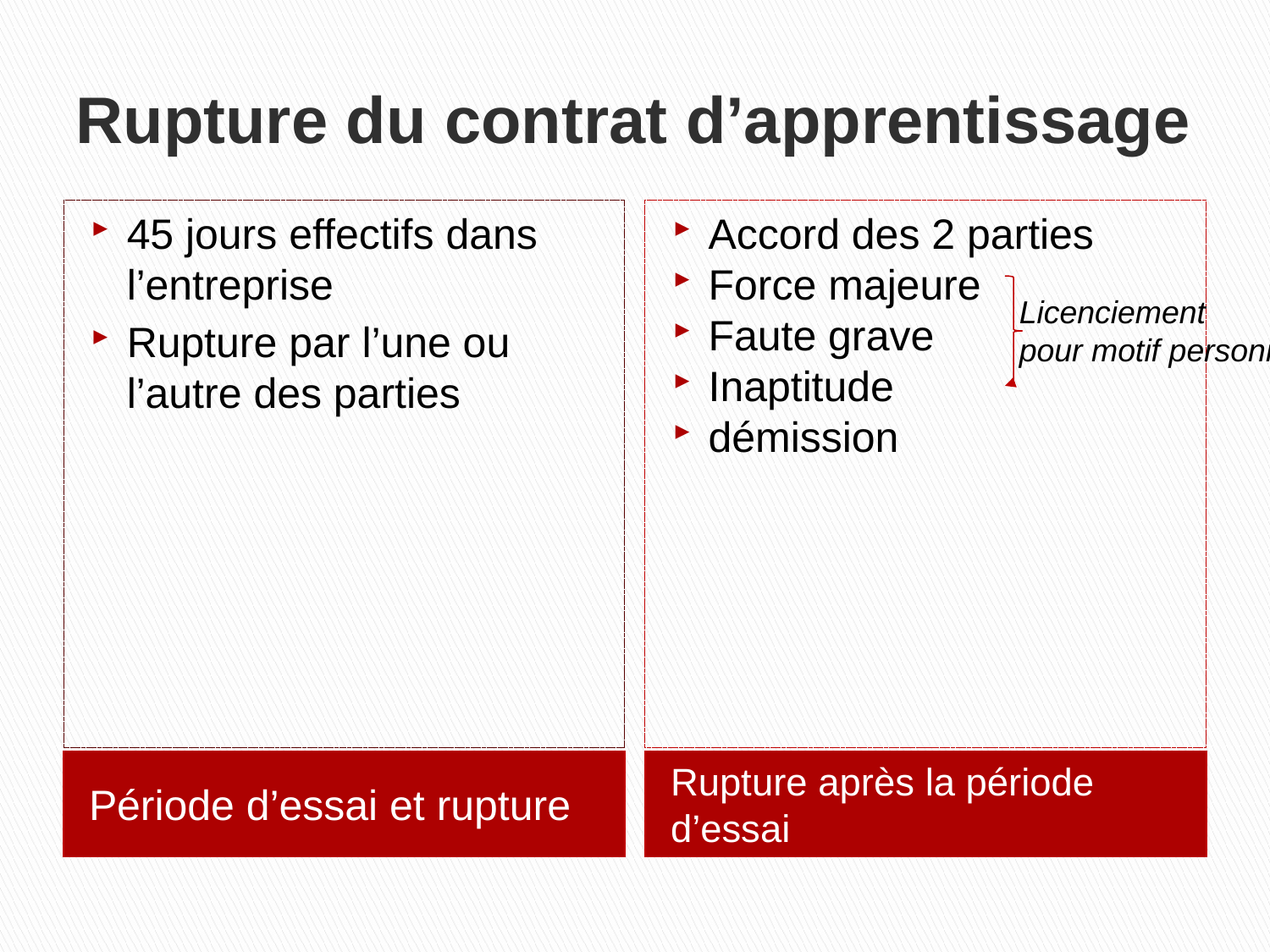

# Rupture du contrat d’apprentissage
45 jours effectifs dans l’entreprise
Rupture par l’une ou l’autre des parties
Accord des 2 parties
Force majeure
Faute grave
Inaptitude
démission

Licenciement
pour motif personnel

Période d’essai et rupture
Rupture après la période d’essai